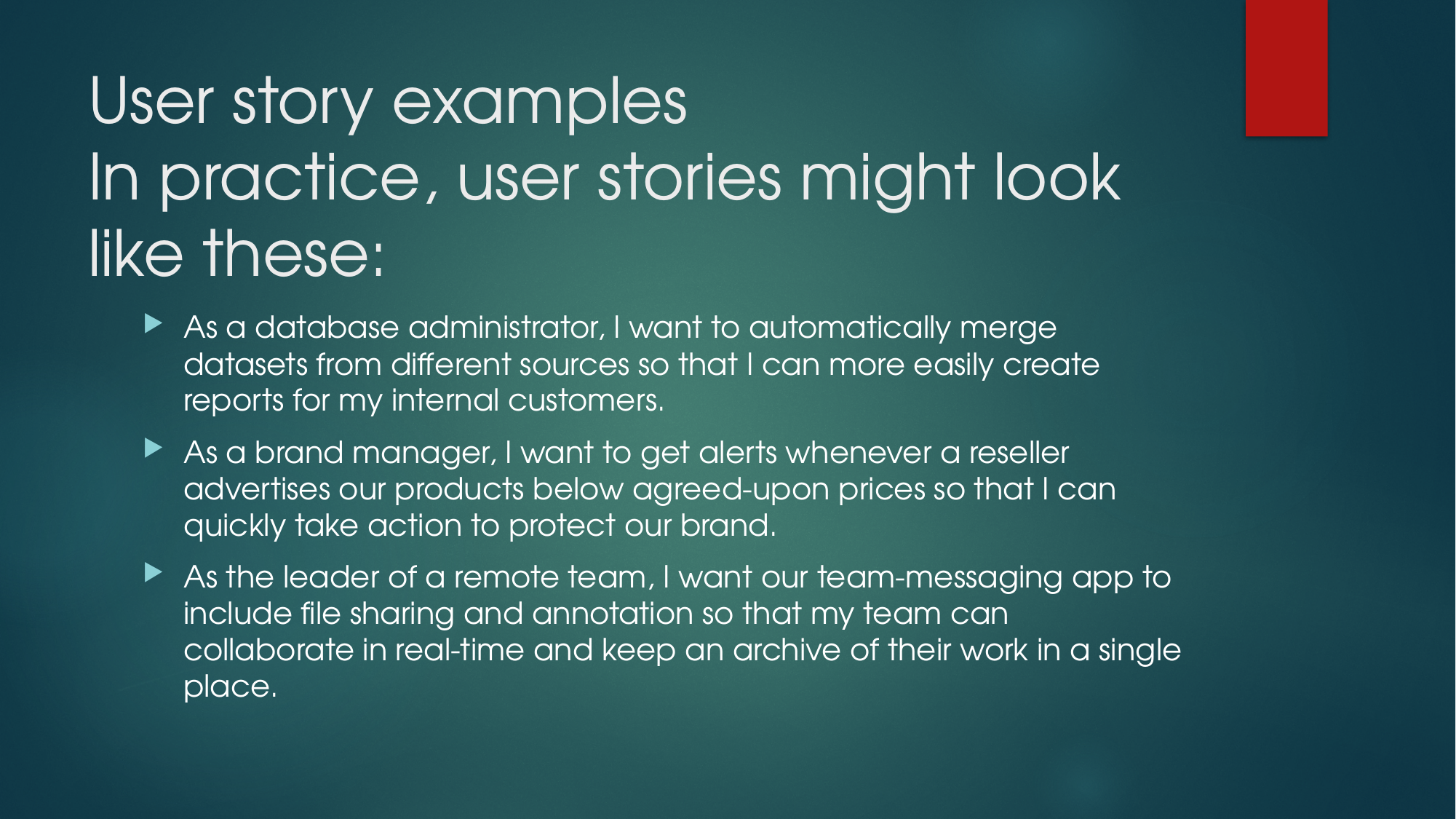

# User story examples In practice, user stories might look like these:
As a database administrator, I want to automatically merge datasets from different sources so that I can more easily create reports for my internal customers.
As a brand manager, I want to get alerts whenever a reseller advertises our products below agreed-upon prices so that I can quickly take action to protect our brand.
As the leader of a remote team, I want our team-messaging app to include file sharing and annotation so that my team can collaborate in real-time and keep an archive of their work in a single place.